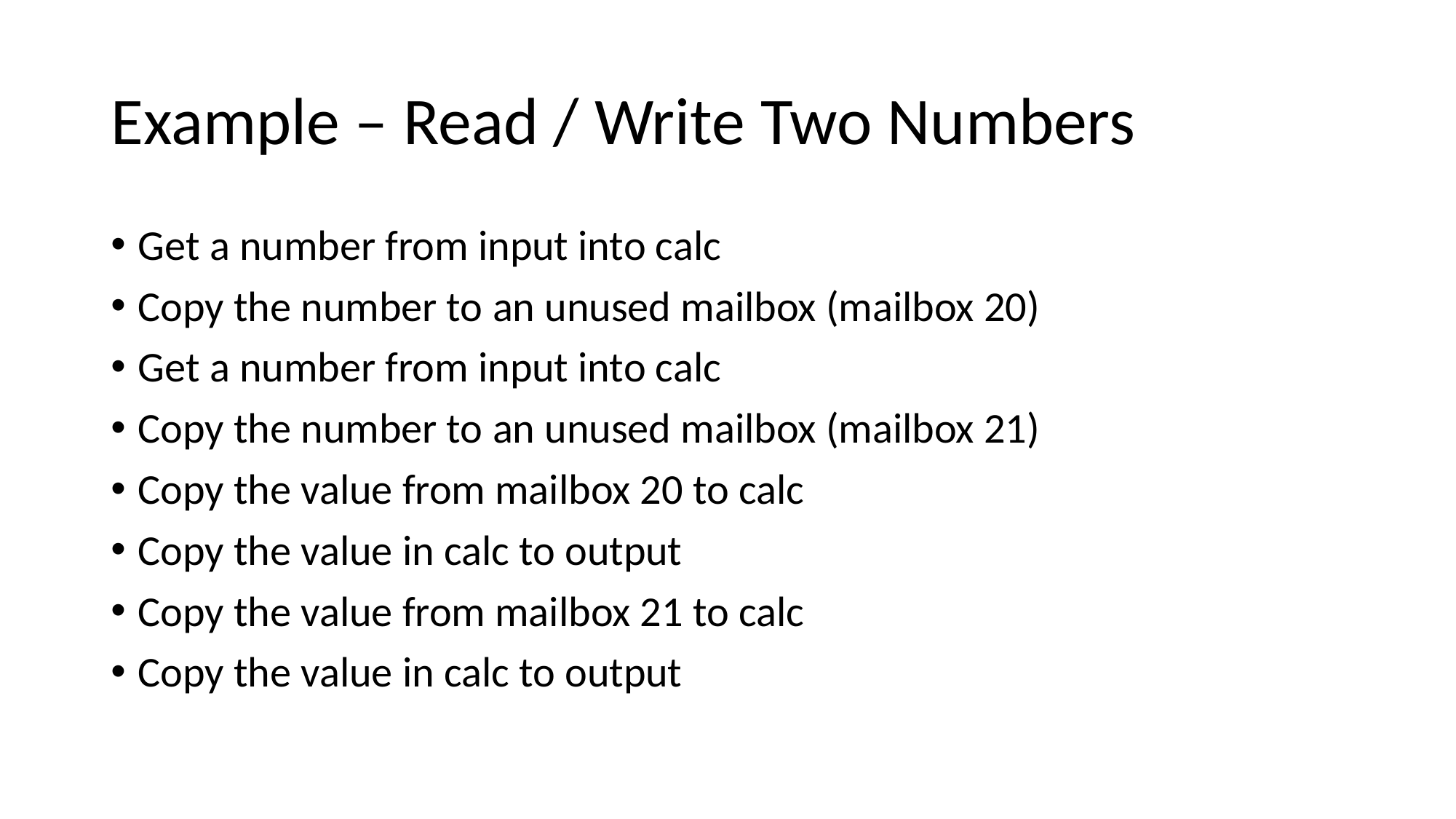

# Example – Read / Write Two Numbers
Get a number from input into calc
Copy the number to an unused mailbox (mailbox 20)
Get a number from input into calc
Copy the number to an unused mailbox (mailbox 21)
Copy the value from mailbox 20 to calc
Copy the value in calc to output
Copy the value from mailbox 21 to calc
Copy the value in calc to output